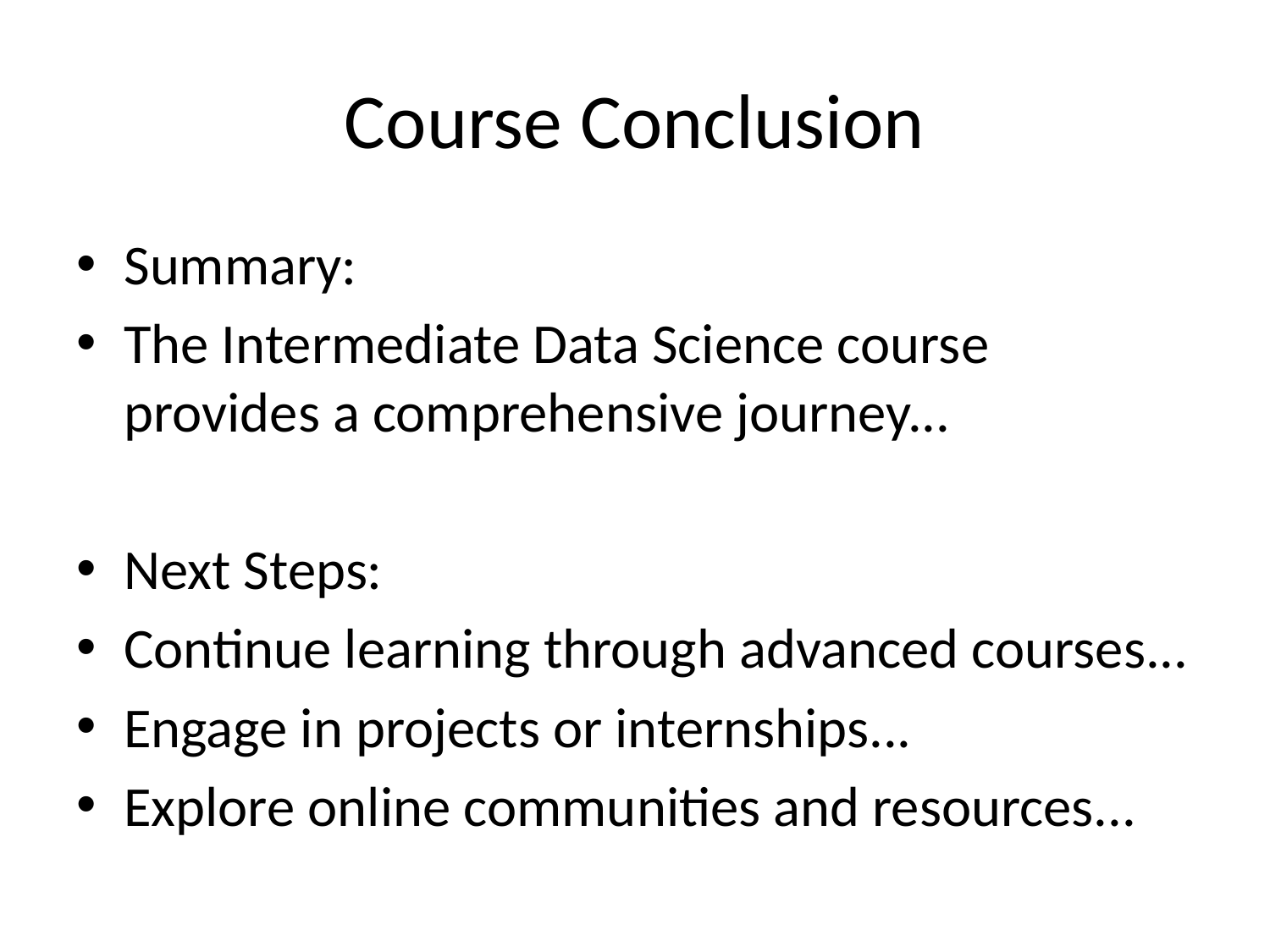

# Course Conclusion
Summary:
The Intermediate Data Science course provides a comprehensive journey...

Next Steps:
Continue learning through advanced courses...
Engage in projects or internships...
Explore online communities and resources...